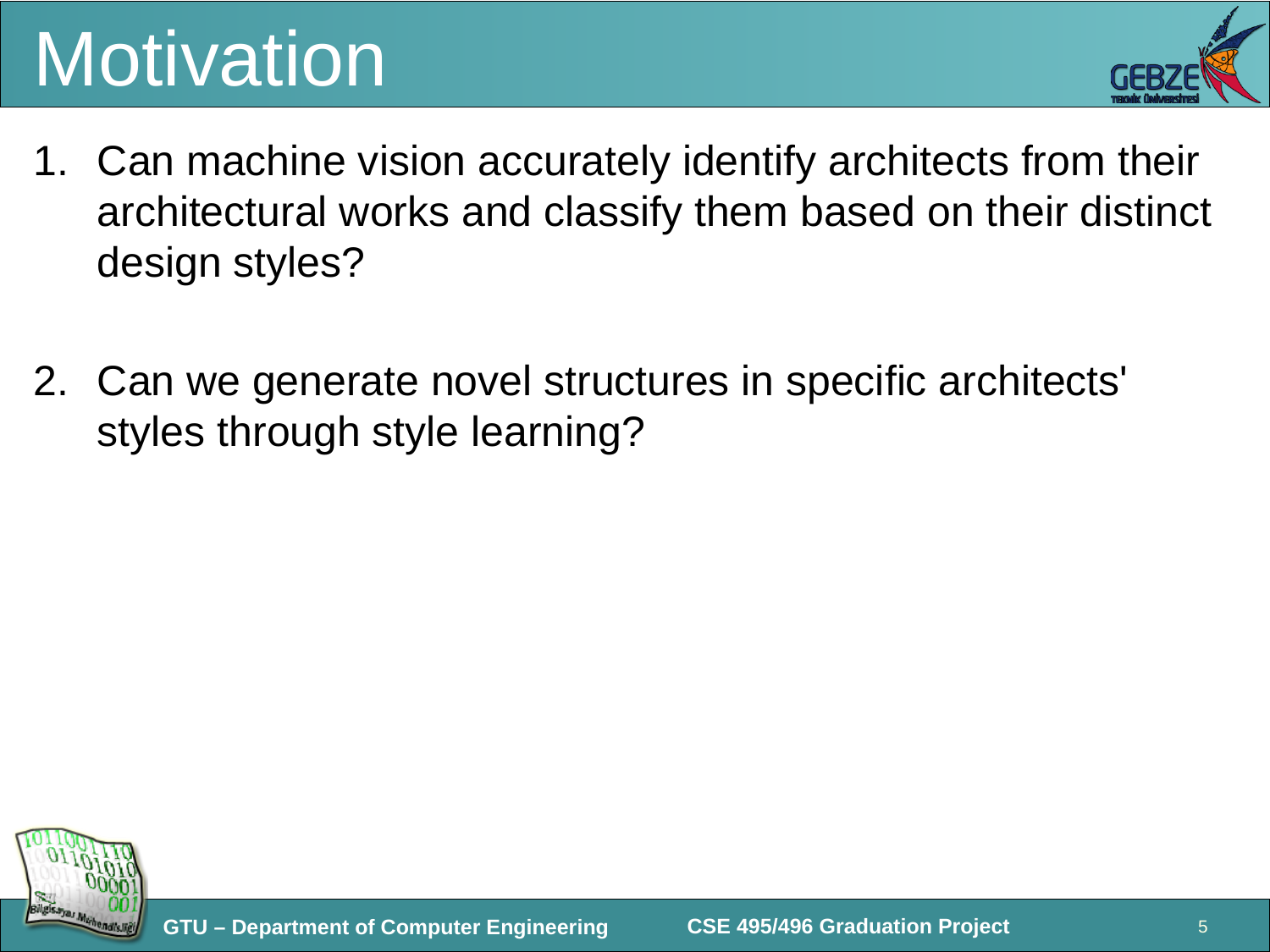

# Motivation
Can machine vision accurately identify architects from their architectural works and classify them based on their distinct design styles?

Can we generate novel structures in specific architects' styles through style learning?
5